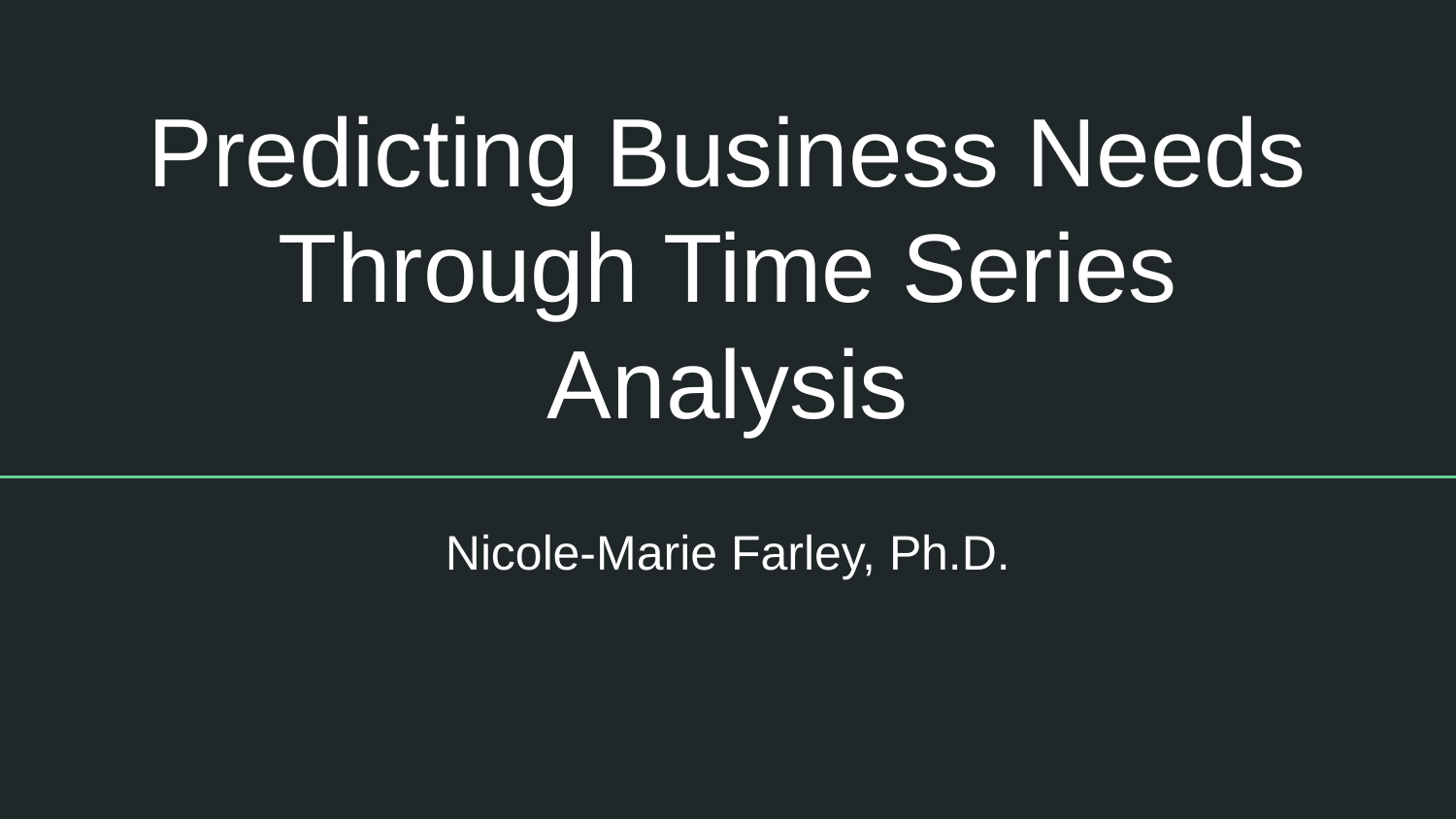

# Predicting Business Needs Through Time Series Analysis
Nicole-Marie Farley, Ph.D.